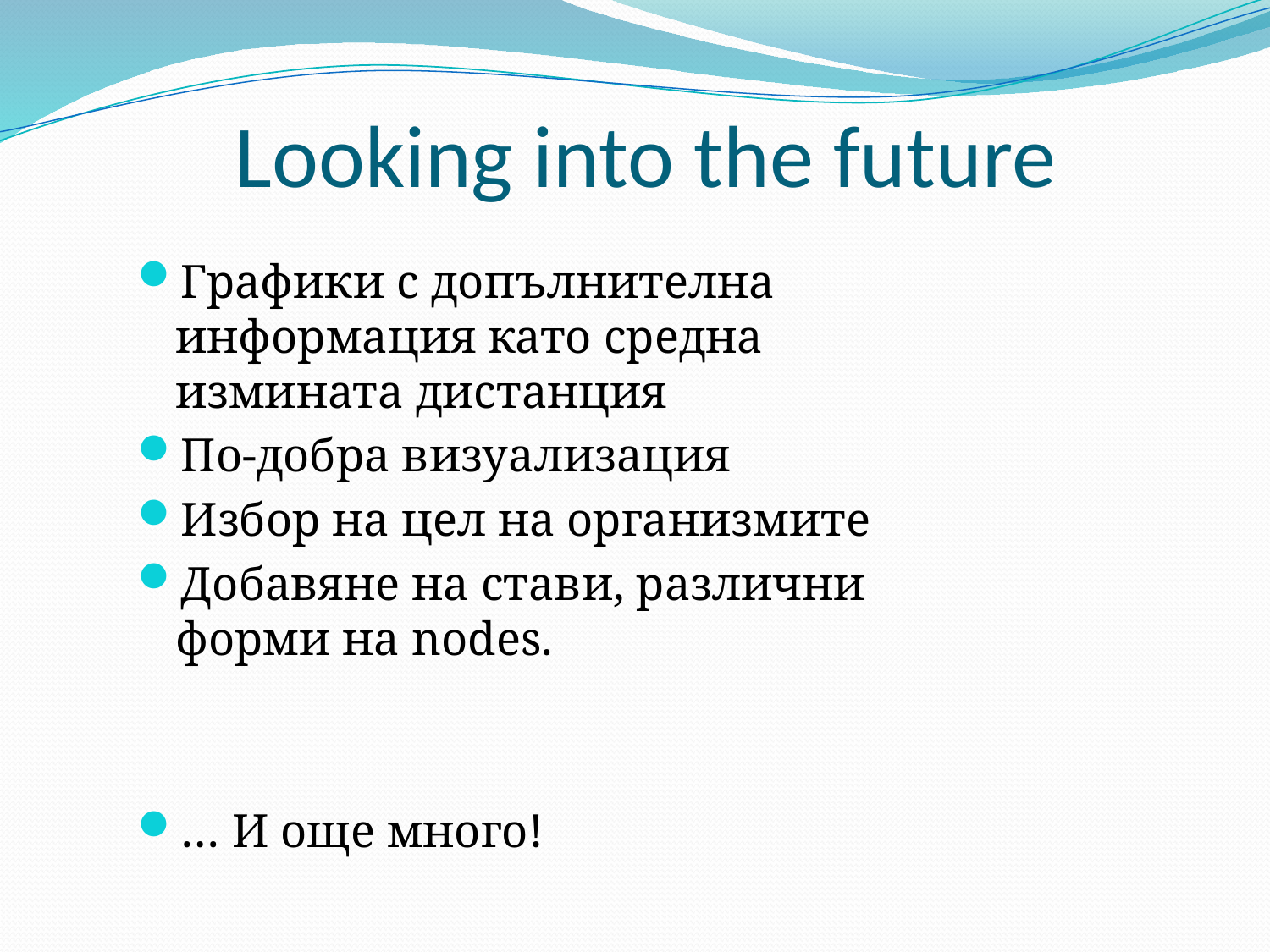

# Looking into the future
Графики с допълнителна информация като средна измината дистанция
По-добра визуализация
Избор на цел на организмите
Добавяне на стави, различни форми на nodes.

… И още много!